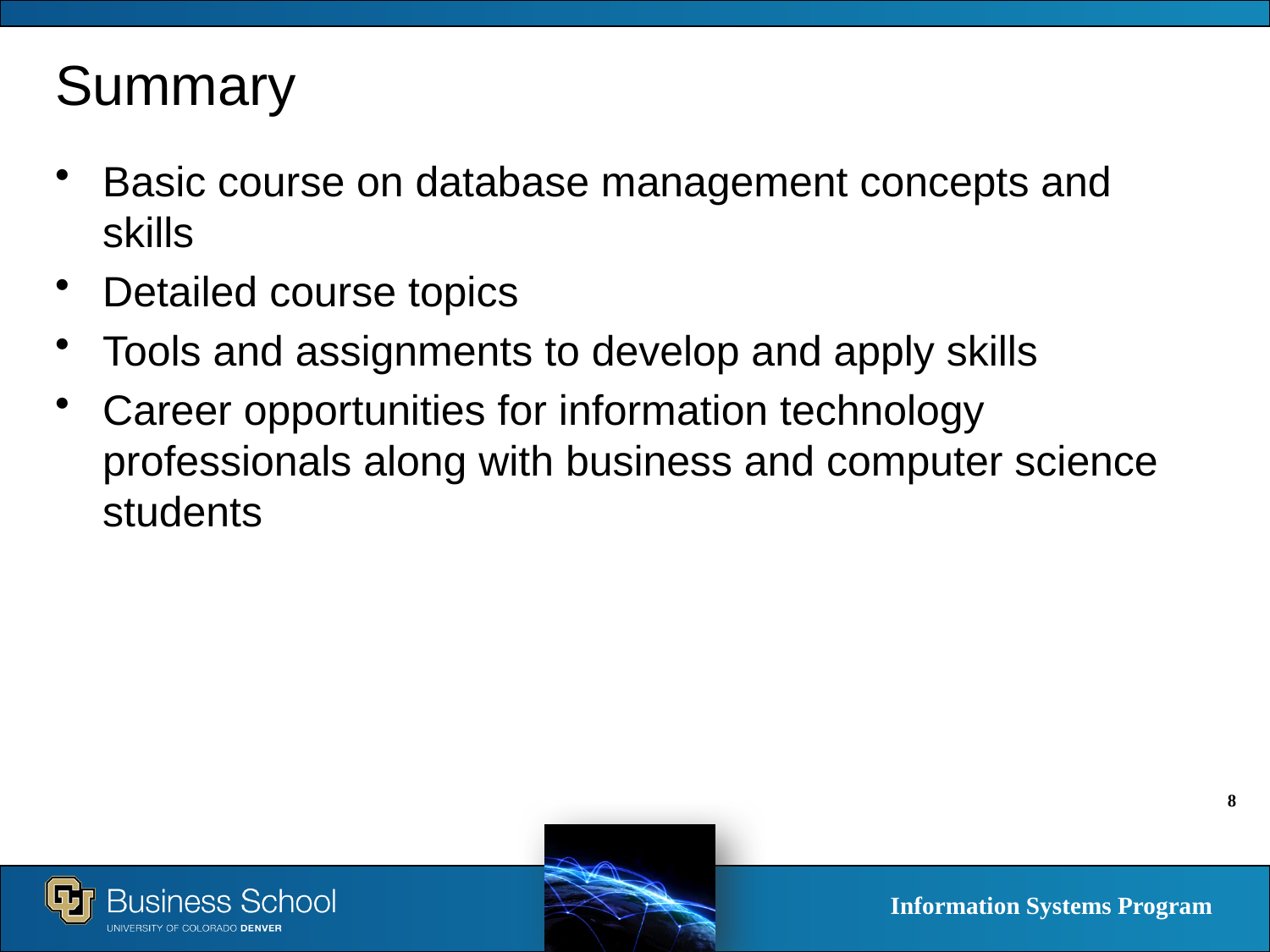

# Summary
Basic course on database management concepts and skills
Detailed course topics
Tools and assignments to develop and apply skills
Career opportunities for information technology professionals along with business and computer science students